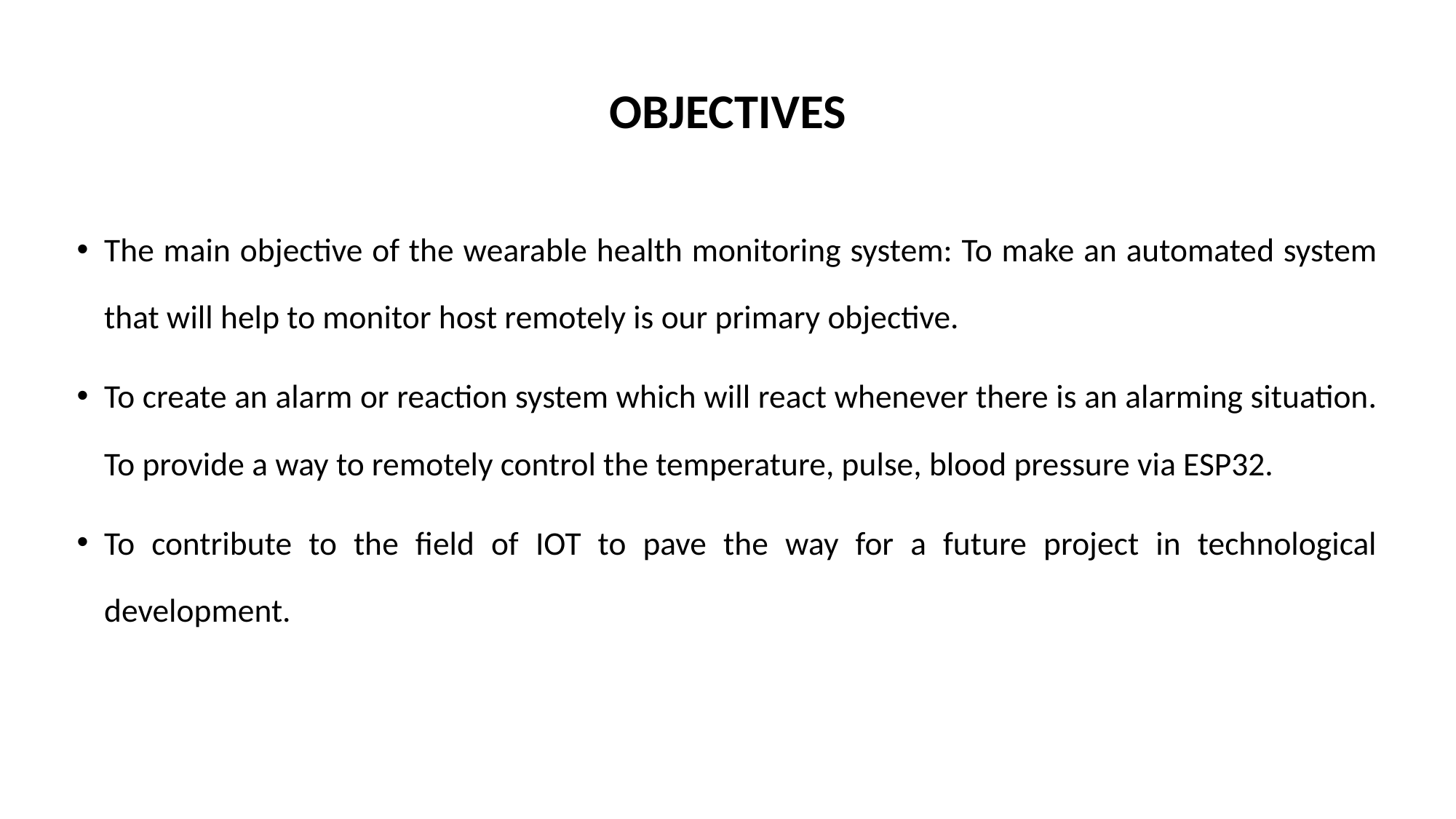

# OBJECTIVES
The main objective of the wearable health monitoring system: To make an automated system that will help to monitor host remotely is our primary objective.
To create an alarm or reaction system which will react whenever there is an alarming situation. To provide a way to remotely control the temperature, pulse, blood pressure via ESP32.
To contribute to the field of IOT to pave the way for a future project in technological development.